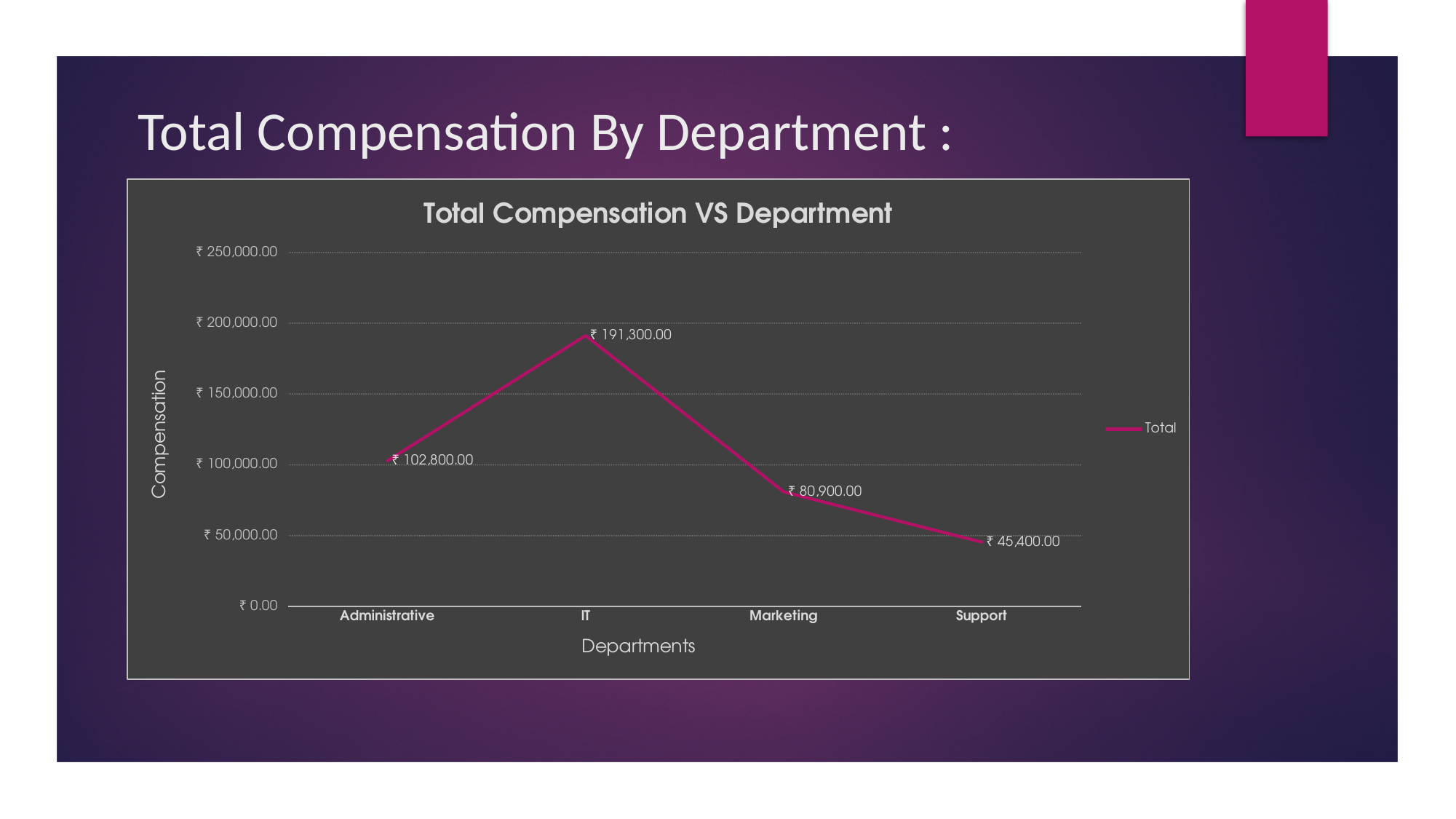

# Total Compensation By Department :

### Chart: Total Compensation VS Department

| Category | Total |
|---|---|
| Administrative | 102800.0 |
| IT | 191300.0 |
| Marketing | 80900.0 |
| Support | 45400.0 |